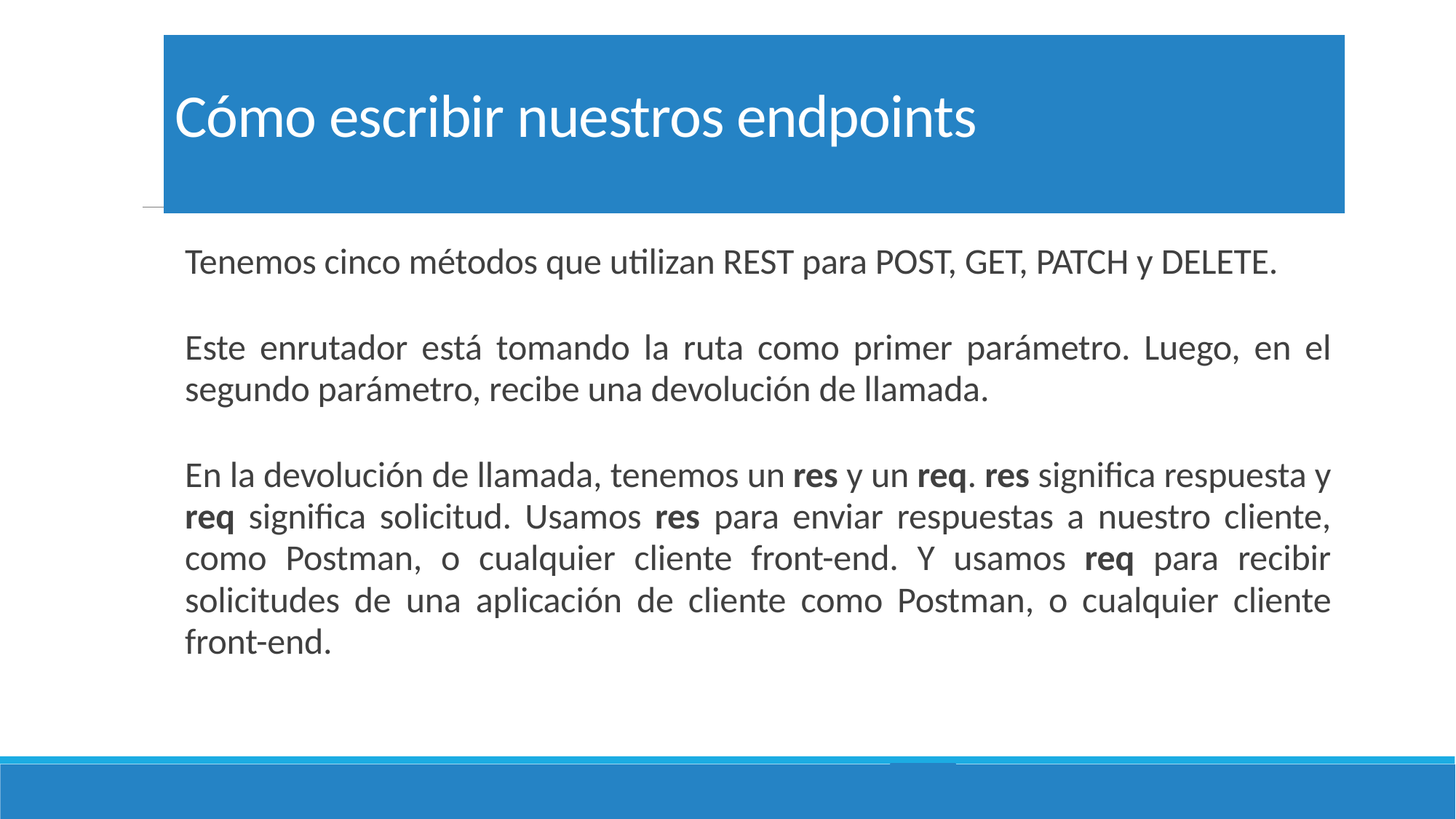

# Cómo escribir nuestros endpoints
Tenemos cinco métodos que utilizan REST para POST, GET, PATCH y DELETE.

Este enrutador está tomando la ruta como primer parámetro. Luego, en el segundo parámetro, recibe una devolución de llamada.

En la devolución de llamada, tenemos un res y un req. res significa respuesta y req significa solicitud. Usamos res para enviar respuestas a nuestro cliente, como Postman, o cualquier cliente front-end. Y usamos req para recibir solicitudes de una aplicación de cliente como Postman, o cualquier cliente front-end.